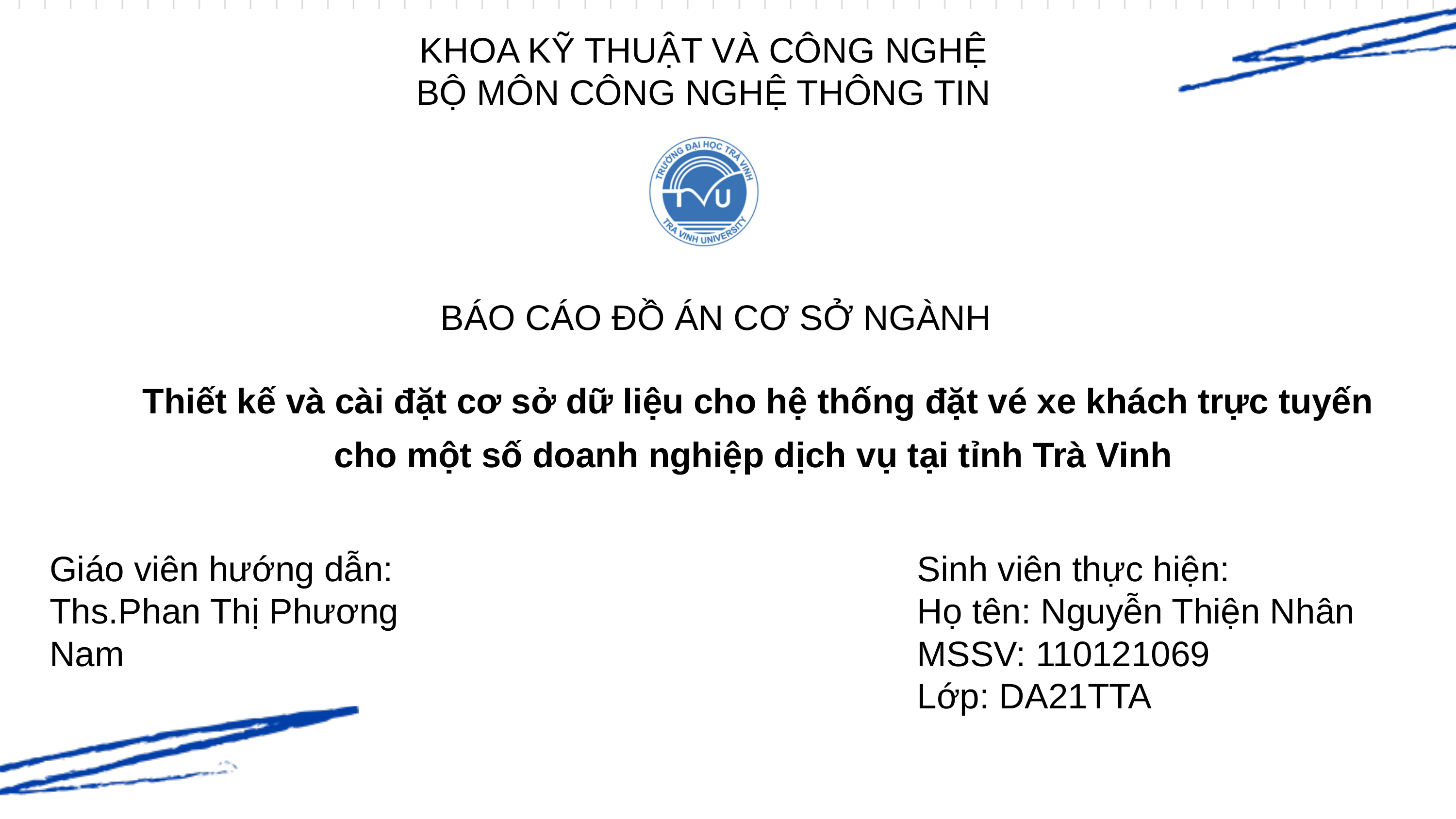

KHOA KỸ THUẬT VÀ CÔNG NGHỆ
BỘ MÔN CÔNG NGHỆ THÔNG TIN

BÁO CÁO ĐỒ ÁN CƠ SỞ NGÀNH
Thiết kế và cài đặt cơ sở dữ liệu cho hệ thống đặt vé xe khách trực tuyến cho một số doanh nghiệp dịch vụ tại tỉnh Trà Vinh
Giáo viên hướng dẫn:
Ths.Phan Thị Phương Nam
Sinh viên thực hiện:
Họ tên: Nguyễn Thiện Nhân
MSSV: 110121069
Lớp: DA21TTA